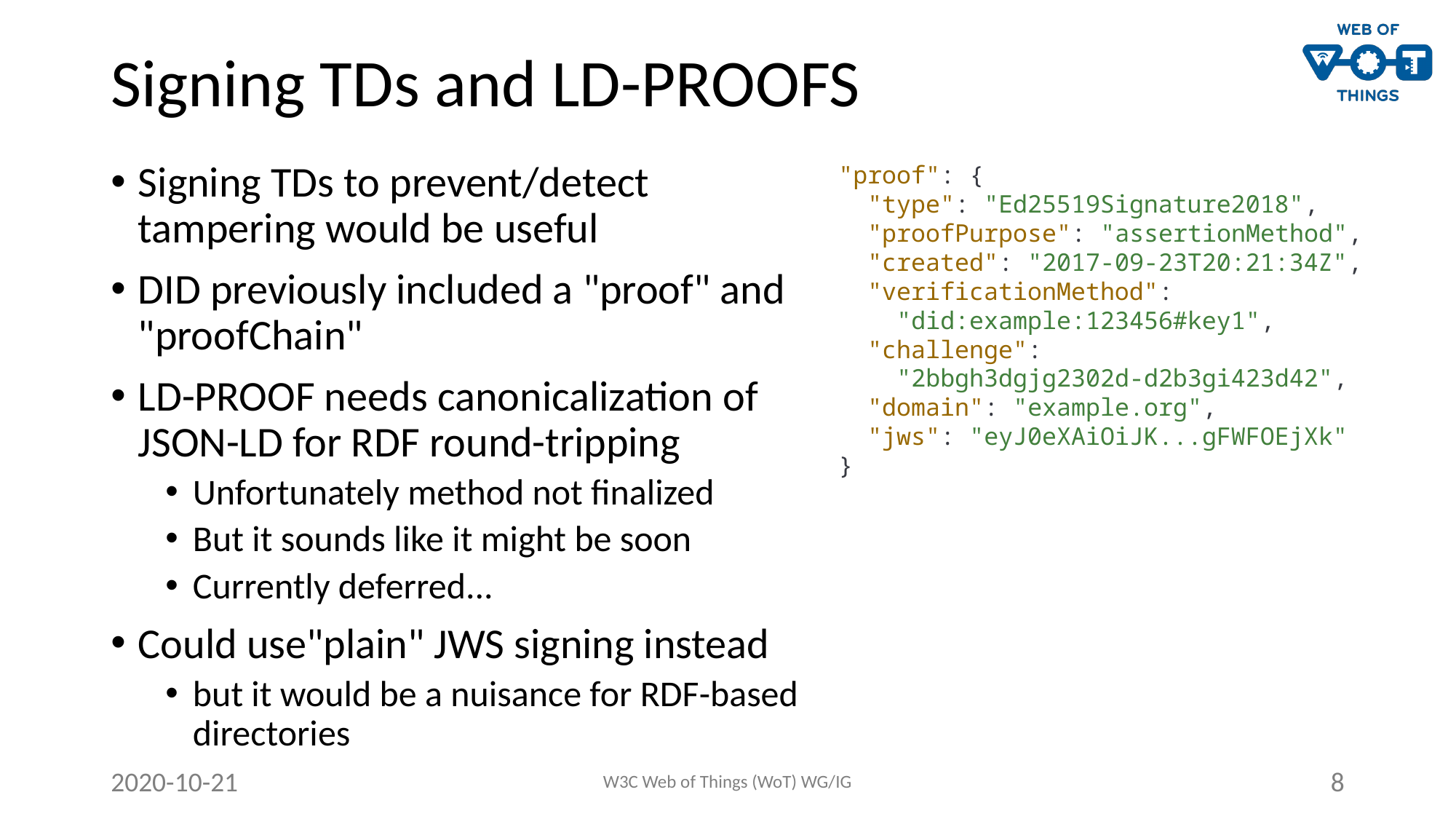

# Signing TDs and LD-PROOFS
"proof": {
  "type": "Ed25519Signature2018",
  "proofPurpose": "assertionMethod",
  "created": "2017-09-23T20:21:34Z",
  "verificationMethod":
    "did:example:123456#key1",
  "challenge":
    "2bbgh3dgjg2302d-d2b3gi423d42",
  "domain": "example.org",
  "jws": "eyJ0eXAiOiJK...gFWFOEjXk"
}
Signing TDs to prevent/detect tampering would be useful
DID previously included a "proof" and "proofChain"
LD-PROOF needs canonicalization of JSON-LD for RDF round-tripping
Unfortunately method not finalized
But it sounds like it might be soon
Currently deferred...
Could use"plain" JWS signing instead
but it would be a nuisance for RDF-based directories
2020-10-21
W3C Web of Things (WoT) WG/IG
8